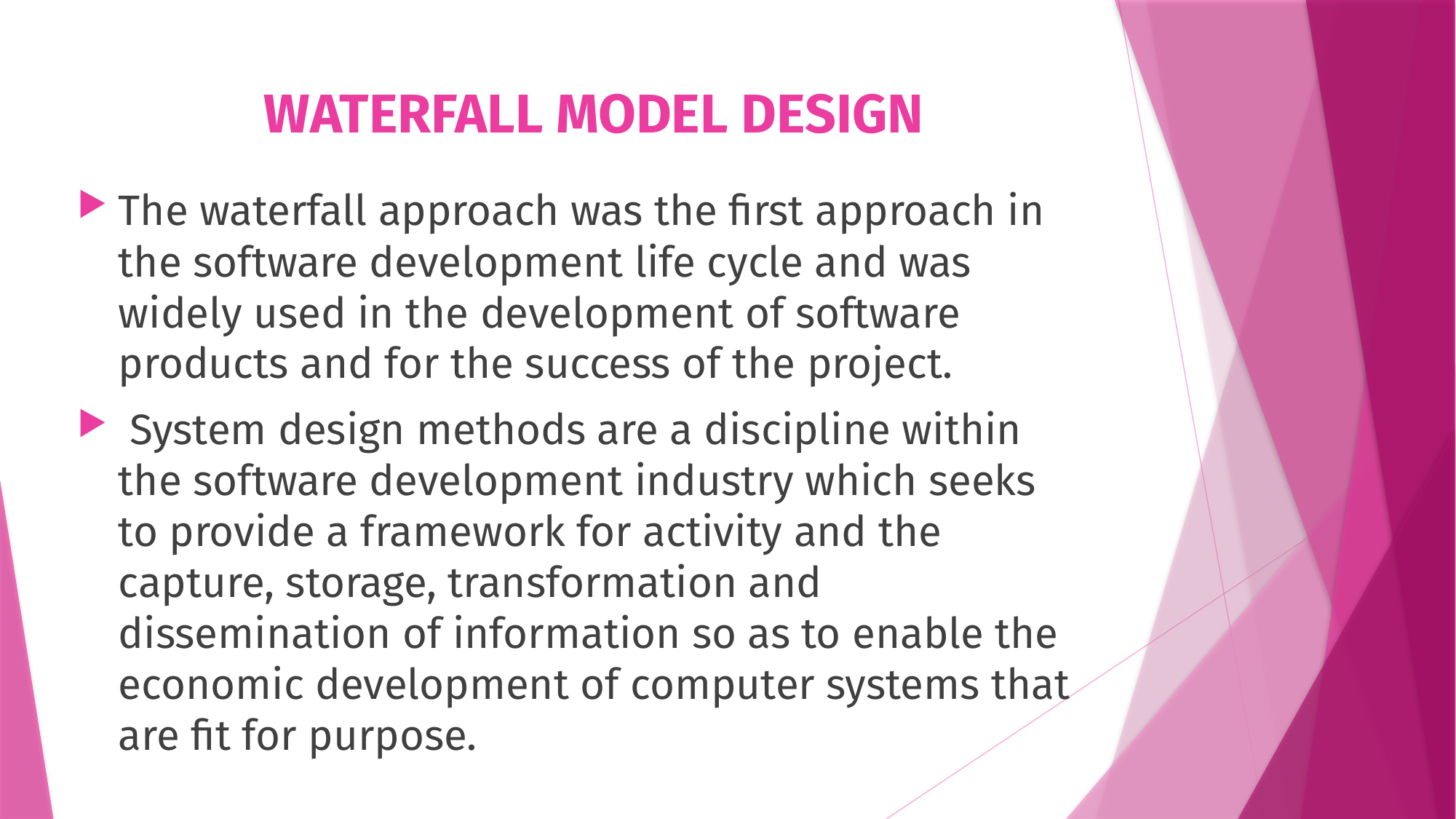

# WATERFALL MODEL DESIGN
The waterfall approach was the first approach in the software development life cycle and was widely used in the development of software products and for the success of the project.
 System design methods are a discipline within the software development industry which seeks to provide a framework for activity and the capture, storage, transformation and dissemination of information so as to enable the economic development of computer systems that are fit for purpose.